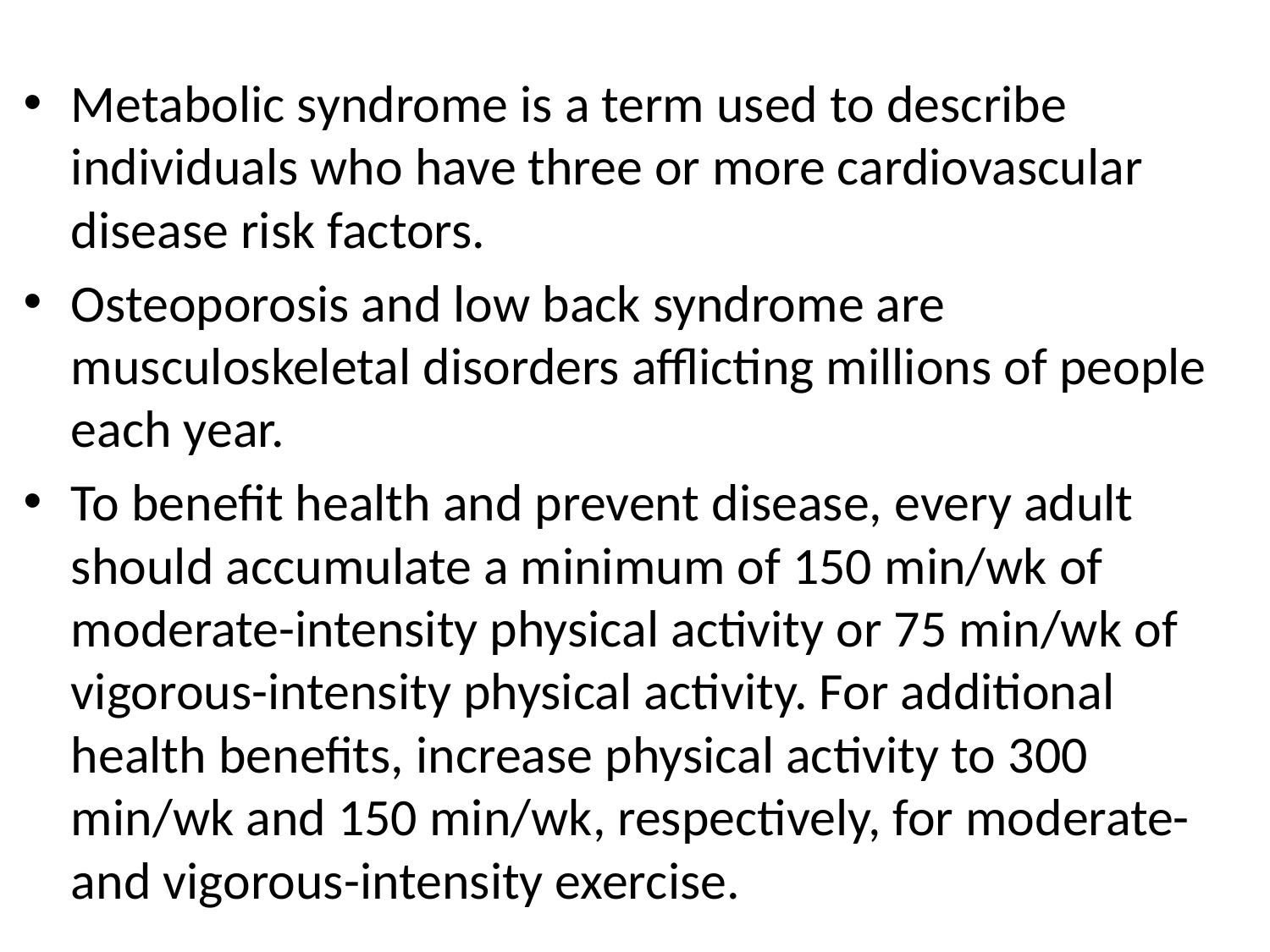

#
Metabolic syndrome is a term used to describe individuals who have three or more cardiovascular disease risk factors.
Osteoporosis and low back syndrome are musculoskeletal disorders afflicting millions of people each year.
To benefit health and prevent disease, every adult should accumulate a minimum of 150 min/wk of moderate-intensity physical activity or 75 min/wk of vigorous-intensity physical activity. For additional health benefits, increase physical activity to 300 min/wk and 150 min/wk, respectively, for moderate- and vigorous-intensity exercise.